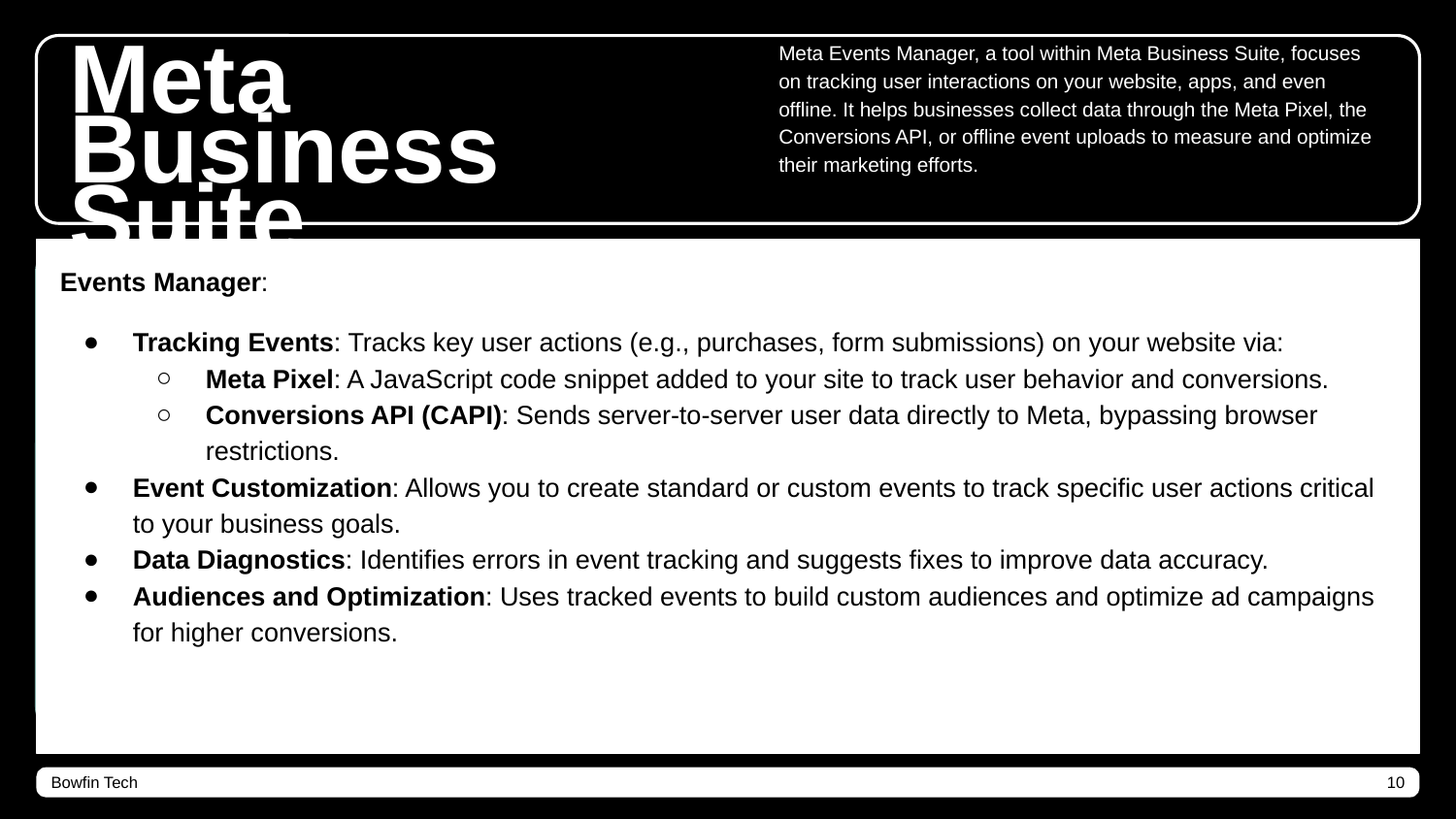

Meta Events Manager, a tool within Meta Business Suite, focuses on tracking user interactions on your website, apps, and even offline. It helps businesses collect data through the Meta Pixel, the Conversions API, or offline event uploads to measure and optimize their marketing efforts.

# Meta Business Suite

Events Manager:
Tracking Events: Tracks key user actions (e.g., purchases, form submissions) on your website via:
Meta Pixel: A JavaScript code snippet added to your site to track user behavior and conversions.
Conversions API (CAPI): Sends server-to-server user data directly to Meta, bypassing browser restrictions.
Event Customization: Allows you to create standard or custom events to track specific user actions critical to your business goals.
Data Diagnostics: Identifies errors in event tracking and suggests fixes to improve data accuracy.
Audiences and Optimization: Uses tracked events to build custom audiences and optimize ad campaigns for higher conversions.

Bowfin Tech